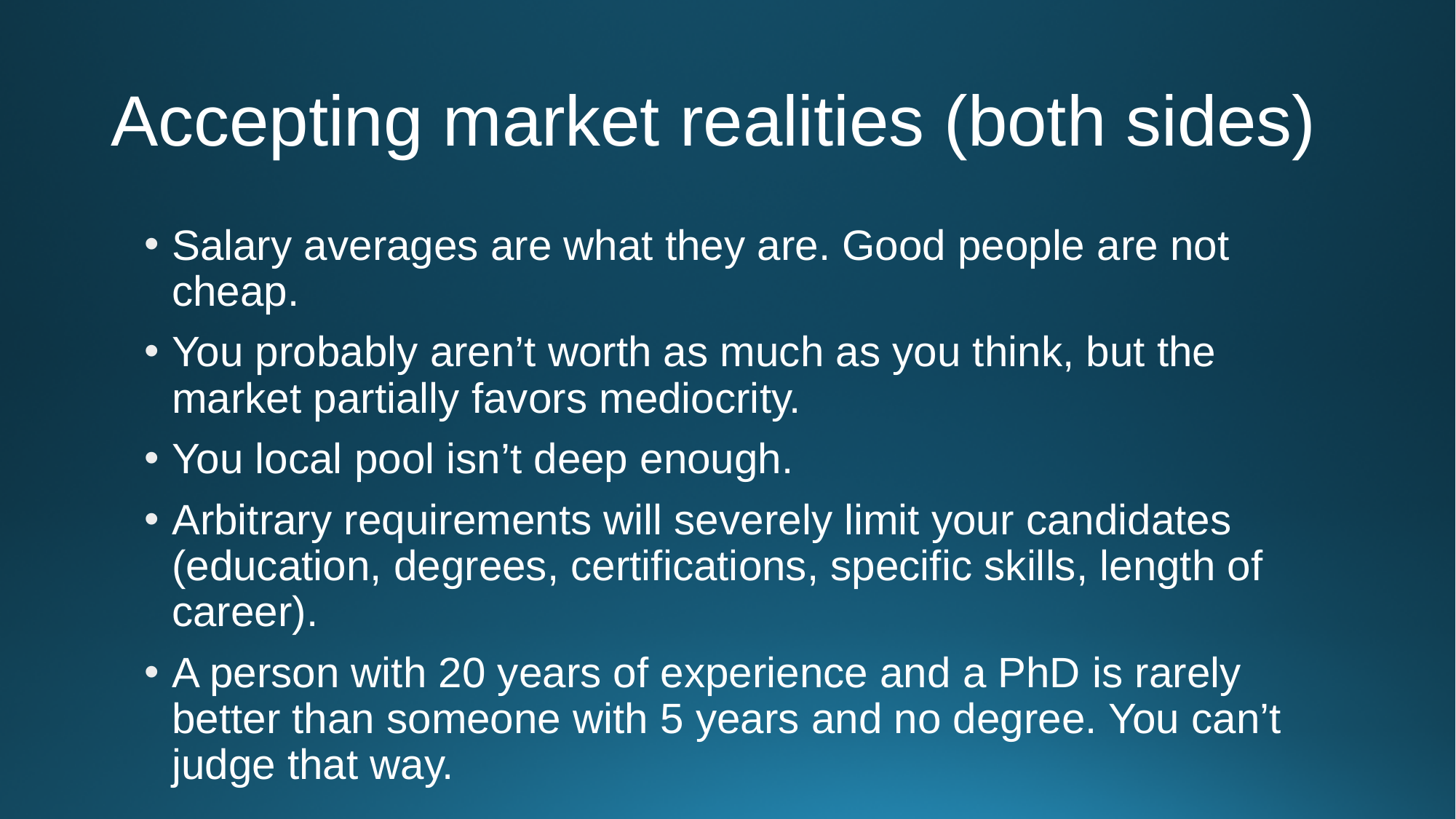

# Accepting market realities (both sides)
Salary averages are what they are. Good people are not cheap.
You probably aren’t worth as much as you think, but the market partially favors mediocrity.
You local pool isn’t deep enough.
Arbitrary requirements will severely limit your candidates (education, degrees, certifications, specific skills, length of career).
A person with 20 years of experience and a PhD is rarely better than someone with 5 years and no degree. You can’t judge that way.